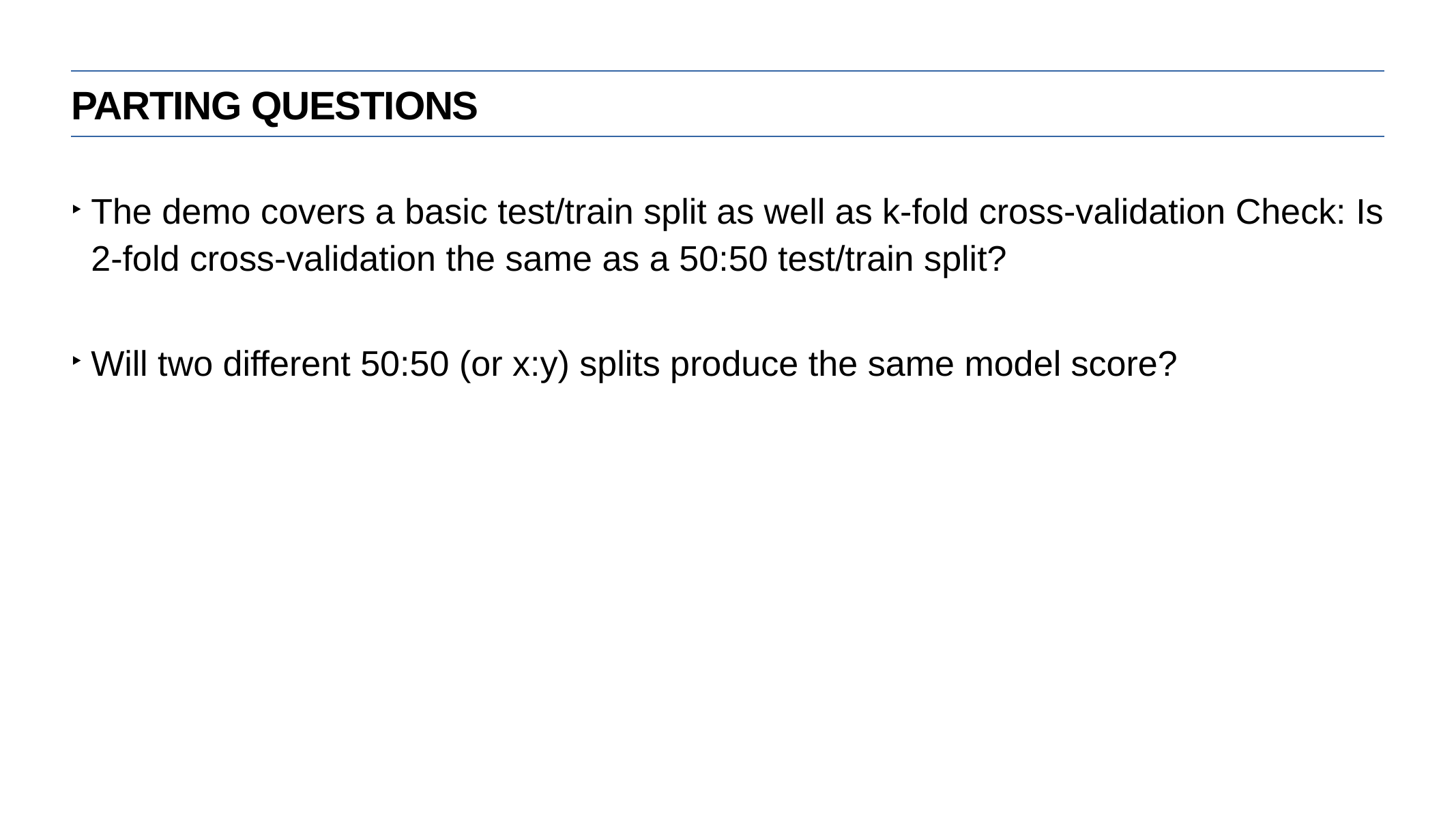

Parting questions

The demo covers a basic test/train split as well as k-fold cross-validation Check: Is 2-fold cross-validation the same as a 50:50 test/train split?

Will two different 50:50 (or x:y) splits produce the same model score?